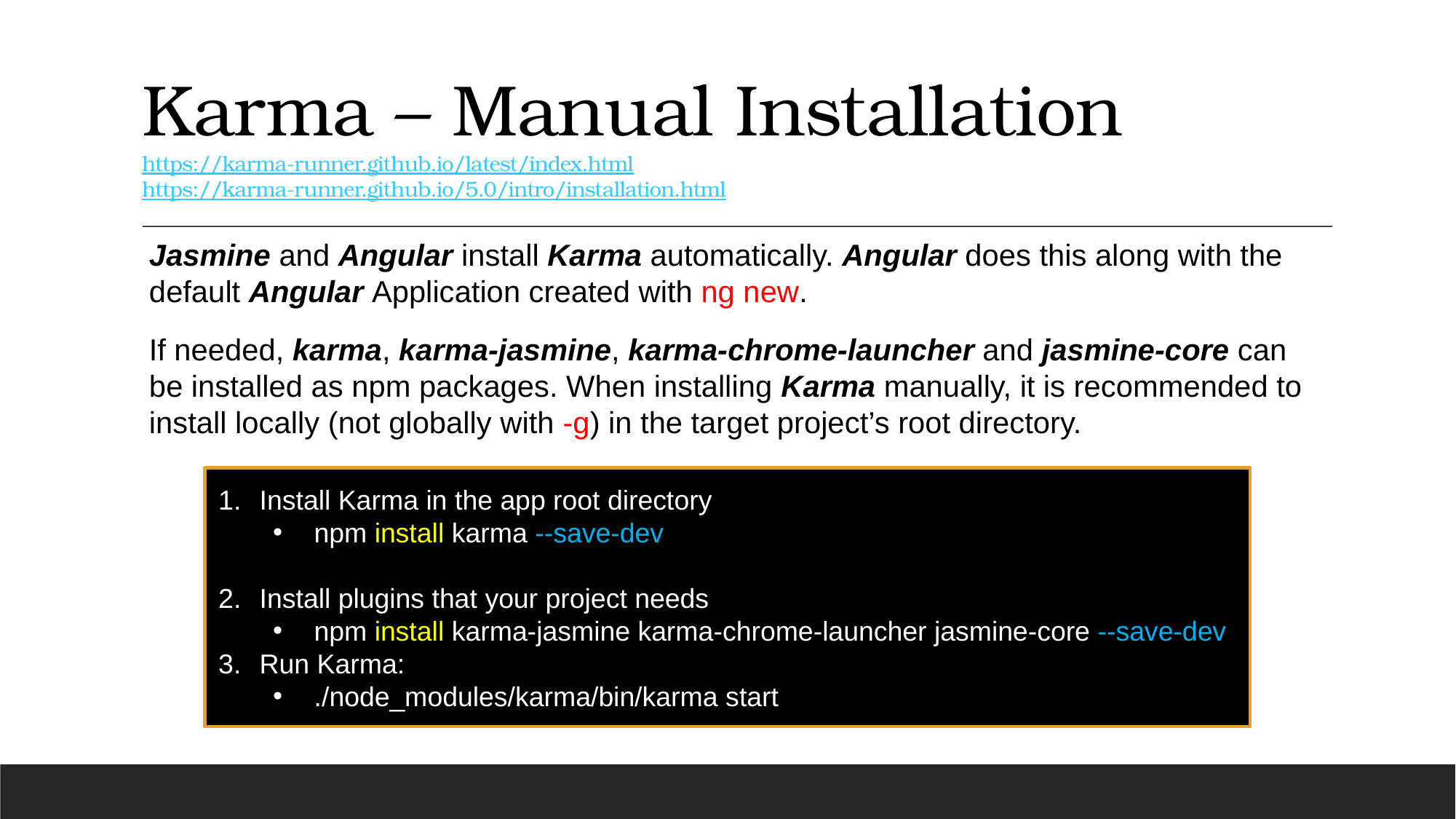

# Karma – Manual Installation https://karma-runner.github.io/latest/index.html https://karma-runner.github.io/5.0/intro/installation.html
Jasmine and Angular install Karma automatically. Angular does this along with the default Angular Application created with ng new.
If needed, karma, karma-jasmine, karma-chrome-launcher and jasmine-core can be installed as npm packages. When installing Karma manually, it is recommended to install locally (not globally with -g) in the target project’s root directory.
Install Karma in the app root directory
npm install karma --save-dev

Install plugins that your project needs
npm install karma-jasmine karma-chrome-launcher jasmine-core --save-dev
Run Karma:
./node_modules/karma/bin/karma start